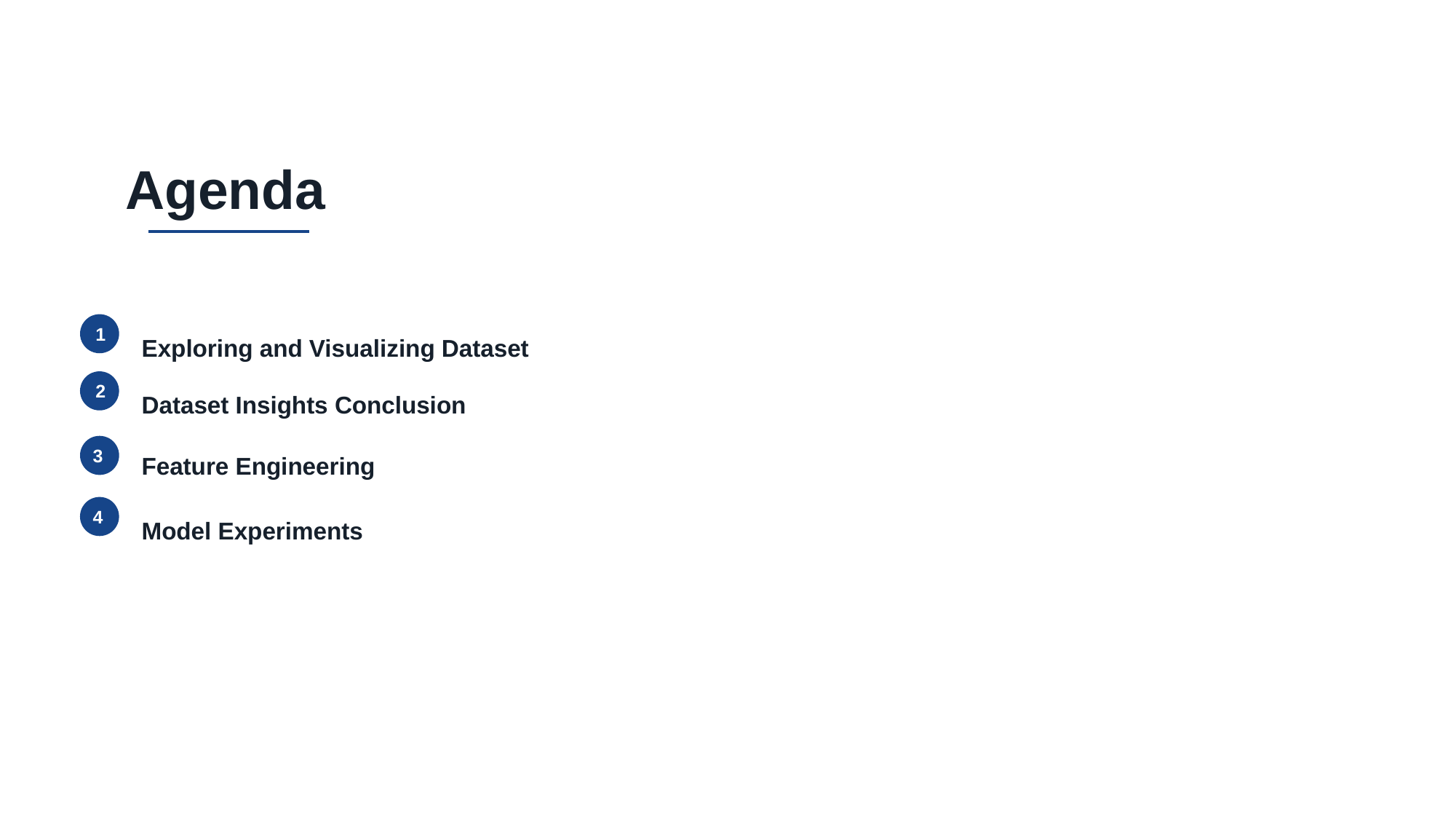

Agenda
Exploring and Visualizing Dataset

1
Dataset Insights Conclusion

2
Feature Engineering

3
Model Experiments

4